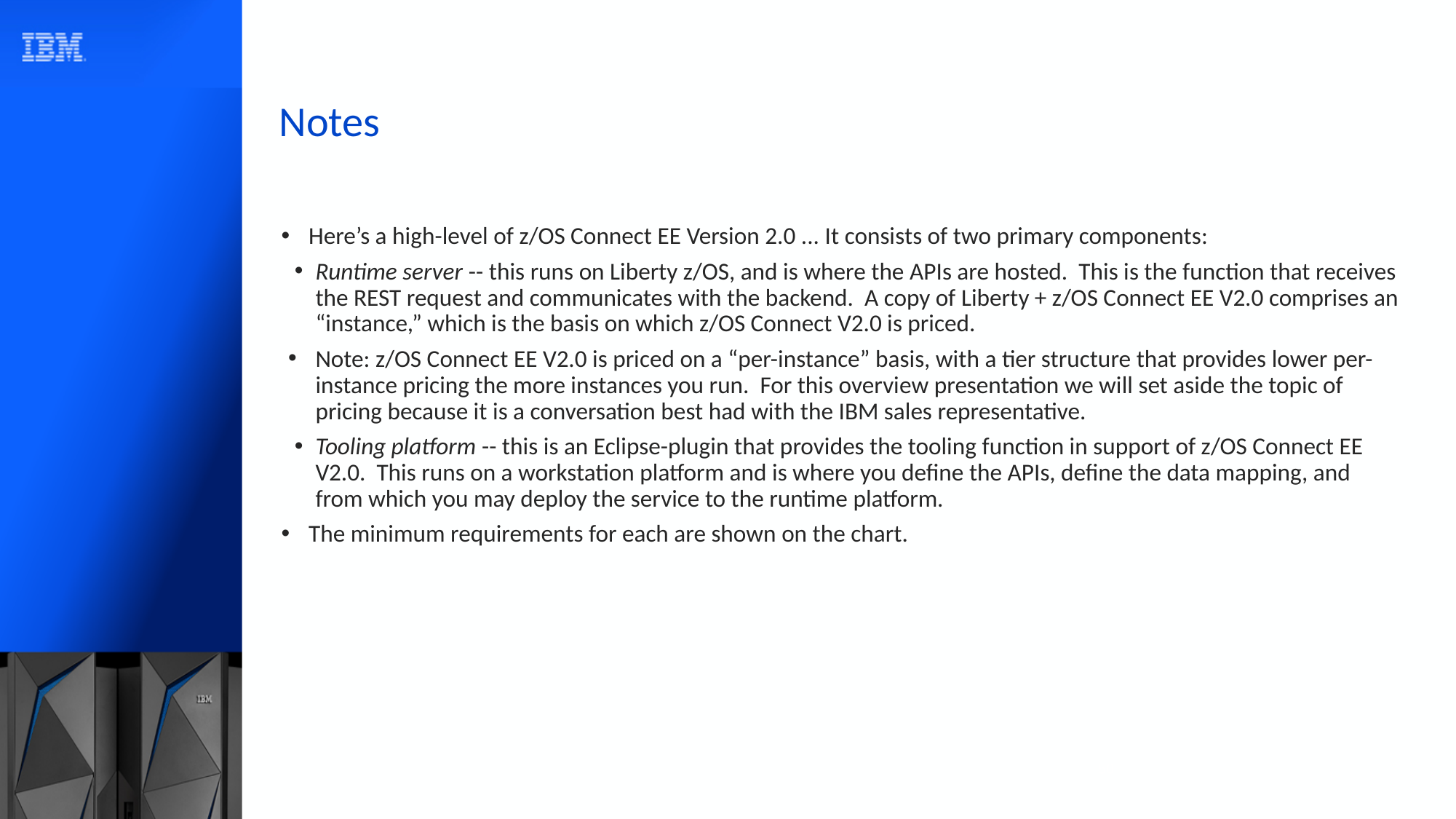

# Notes
Here’s a high-level of z/OS Connect EE Version 2.0 ... It consists of two primary components:
Runtime server -- this runs on Liberty z/OS, and is where the APIs are hosted.  This is the function that receives the REST request and communicates with the backend.  A copy of Liberty + z/OS Connect EE V2.0 comprises an “instance,” which is the basis on which z/OS Connect V2.0 is priced.
Note: z/OS Connect EE V2.0 is priced on a “per-instance” basis, with a tier structure that provides lower per-instance pricing the more instances you run.  For this overview presentation we will set aside the topic of pricing because it is a conversation best had with the IBM sales representative.
Tooling platform -- this is an Eclipse-plugin that provides the tooling function in support of z/OS Connect EE V2.0.  This runs on a workstation platform and is where you define the APIs, define the data mapping, and from which you may deploy the service to the runtime platform.
The minimum requirements for each are shown on the chart.

50